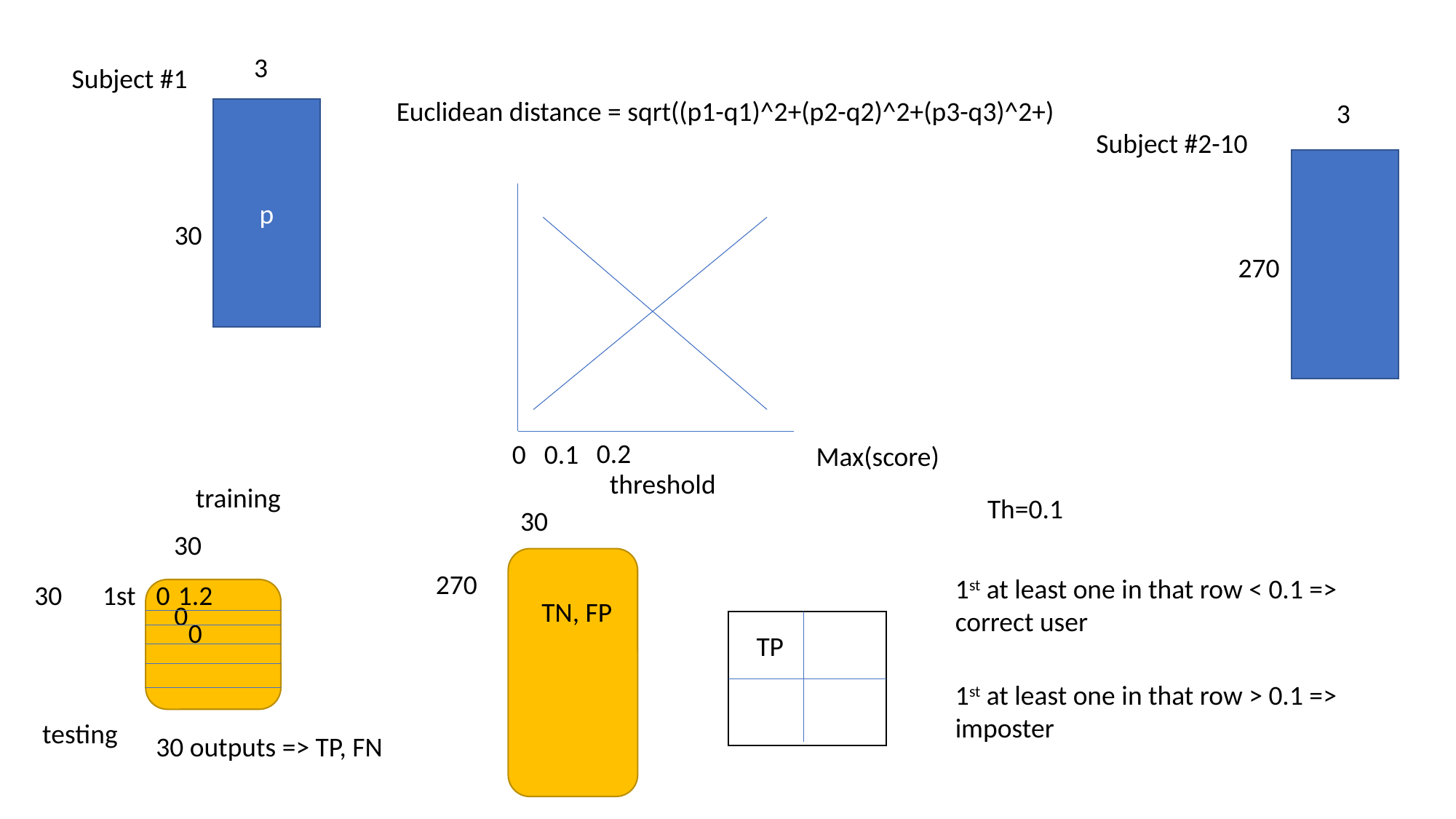

3
Subject #1
Euclidean distance = sqrt((p1-q1)^2+(p2-q2)^2+(p3-q3)^2+)
3
p
Subject #2-10

30
270
0.2
0
0.1
Max(score)
threshold
training
Th=0.1
30
30

270
1st at least one in that row < 0.1 => correct user
30
0
1.2
1st

TN, FP
0
0

TP
1st at least one in that row > 0.1 => imposter
testing
30 outputs => TP, FN